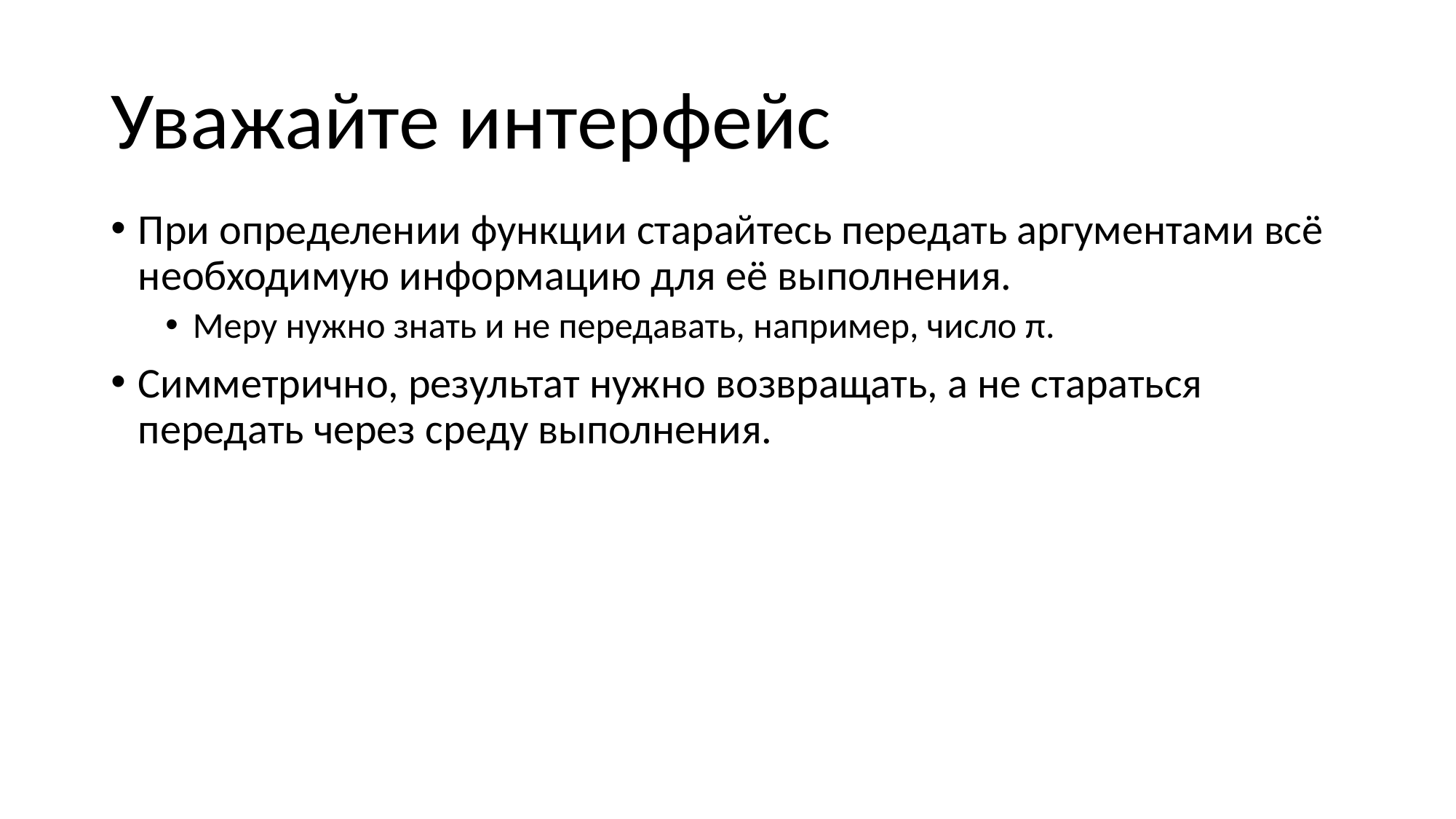

# Уважайте интерфейс
При определении функции старайтесь передать аргументами всё необходимую информацию для её выполнения.
Меру нужно знать и не передавать, например, число π.
Симметрично, результат нужно возвращать, а не стараться передать через среду выполнения.